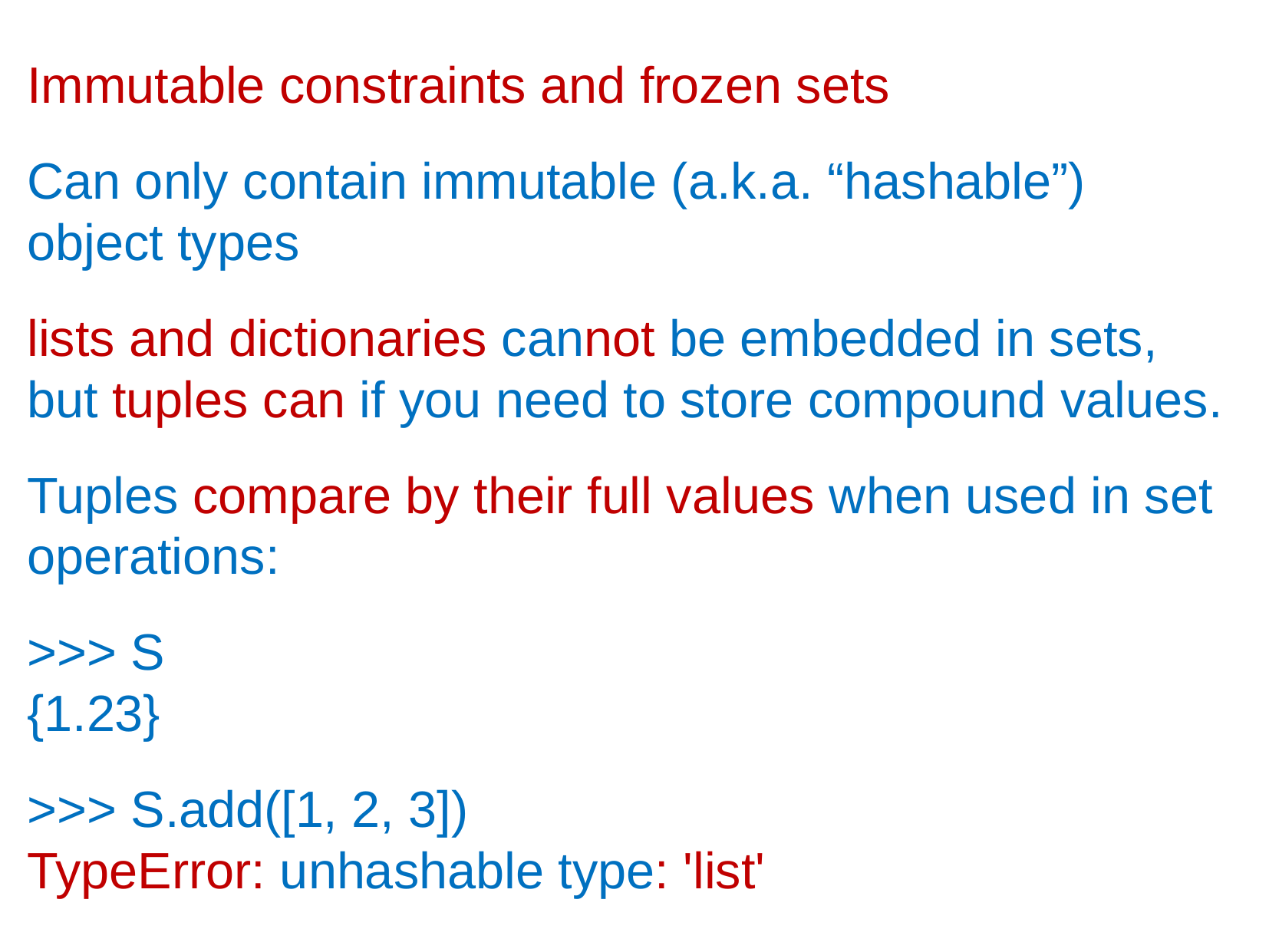

Immutable constraints and frozen sets

Can only contain immutable (a.k.a. “hashable”) object types

lists and dictionaries cannot be embedded in sets, but tuples can if you need to store compound values.

Tuples compare by their full values when used in set operations:

>>> S
{1.23}

>>> S.add([1, 2, 3])
TypeError: unhashable type: 'list'